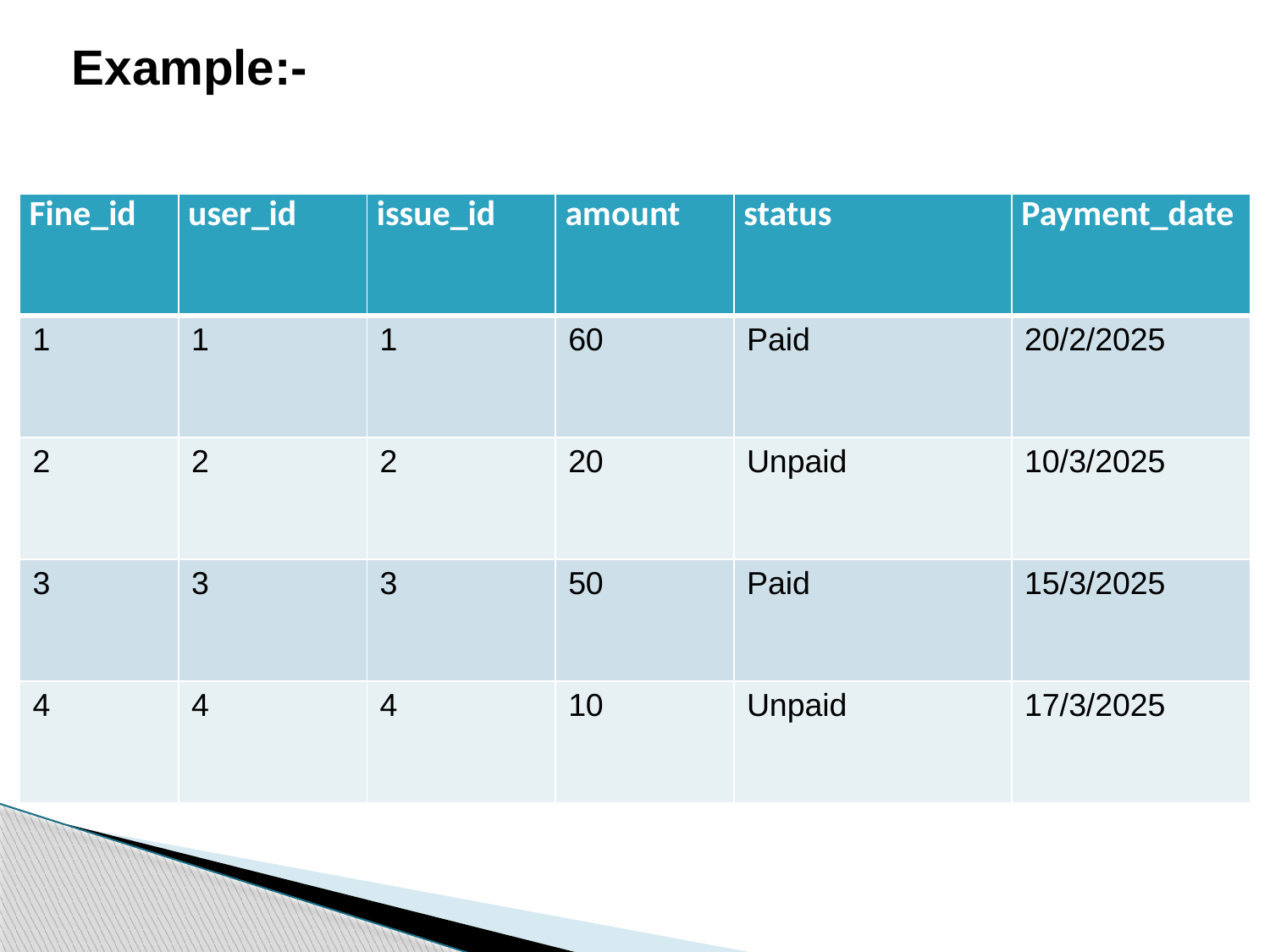

Example:-
| Fine\_id | user\_id | issue\_id | amount | status | Payment\_date |
| --- | --- | --- | --- | --- | --- |
| 1 | 1 | 1 | 60 | Paid | 20/2/2025 |
| 2 | 2 | 2 | 20 | Unpaid | 10/3/2025 |
| 3 | 3 | 3 | 50 | Paid | 15/3/2025 |
| 4 | 4 | 4 | 10 | Unpaid | 17/3/2025 |